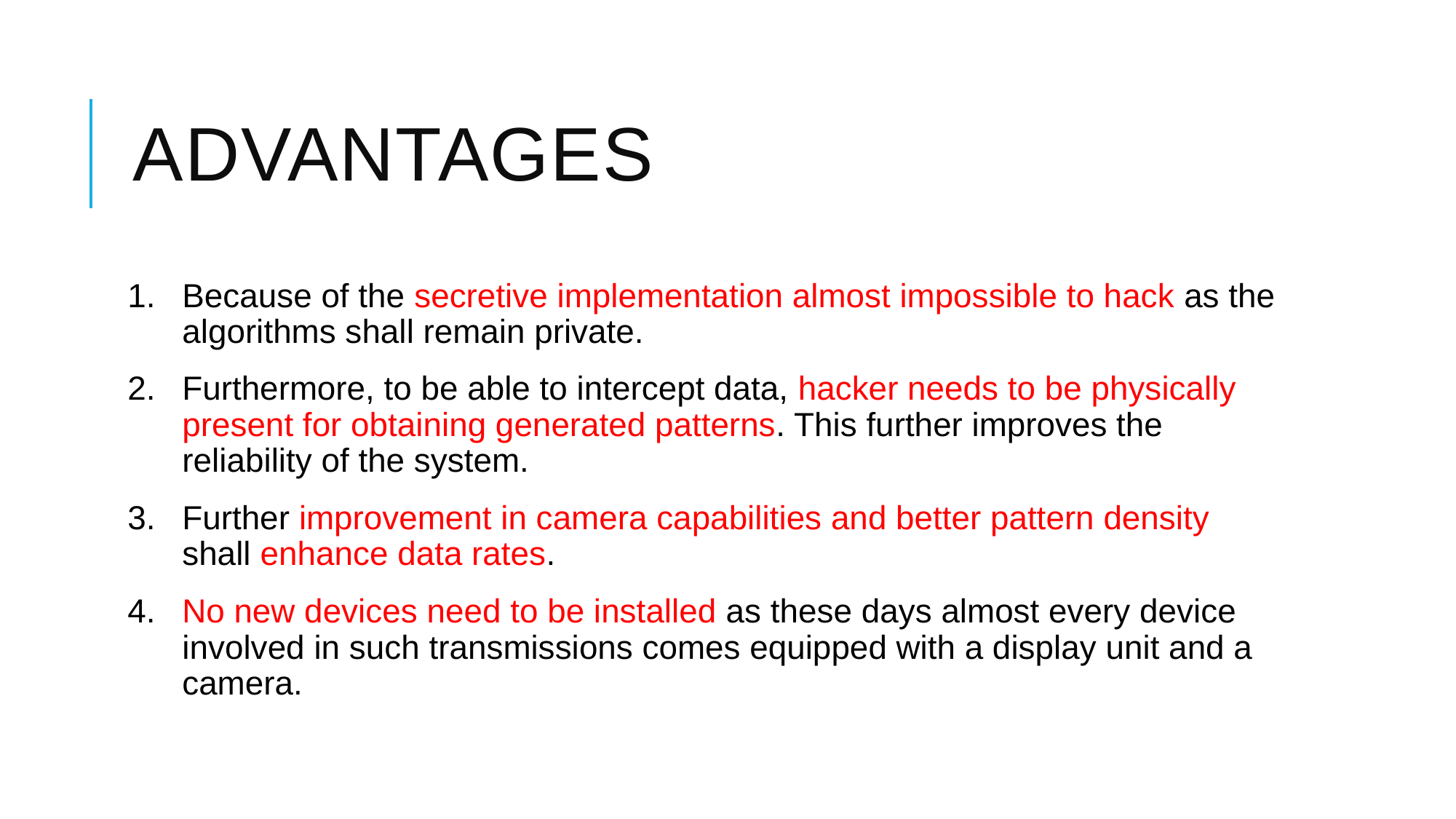

# Advantages
Because of the secretive implementation almost impossible to hack as the algorithms shall remain private.
Furthermore, to be able to intercept data, hacker needs to be physically present for obtaining generated patterns. This further improves the reliability of the system.
Further improvement in camera capabilities and better pattern density shall enhance data rates.
No new devices need to be installed as these days almost every device involved in such transmissions comes equipped with a display unit and a camera.